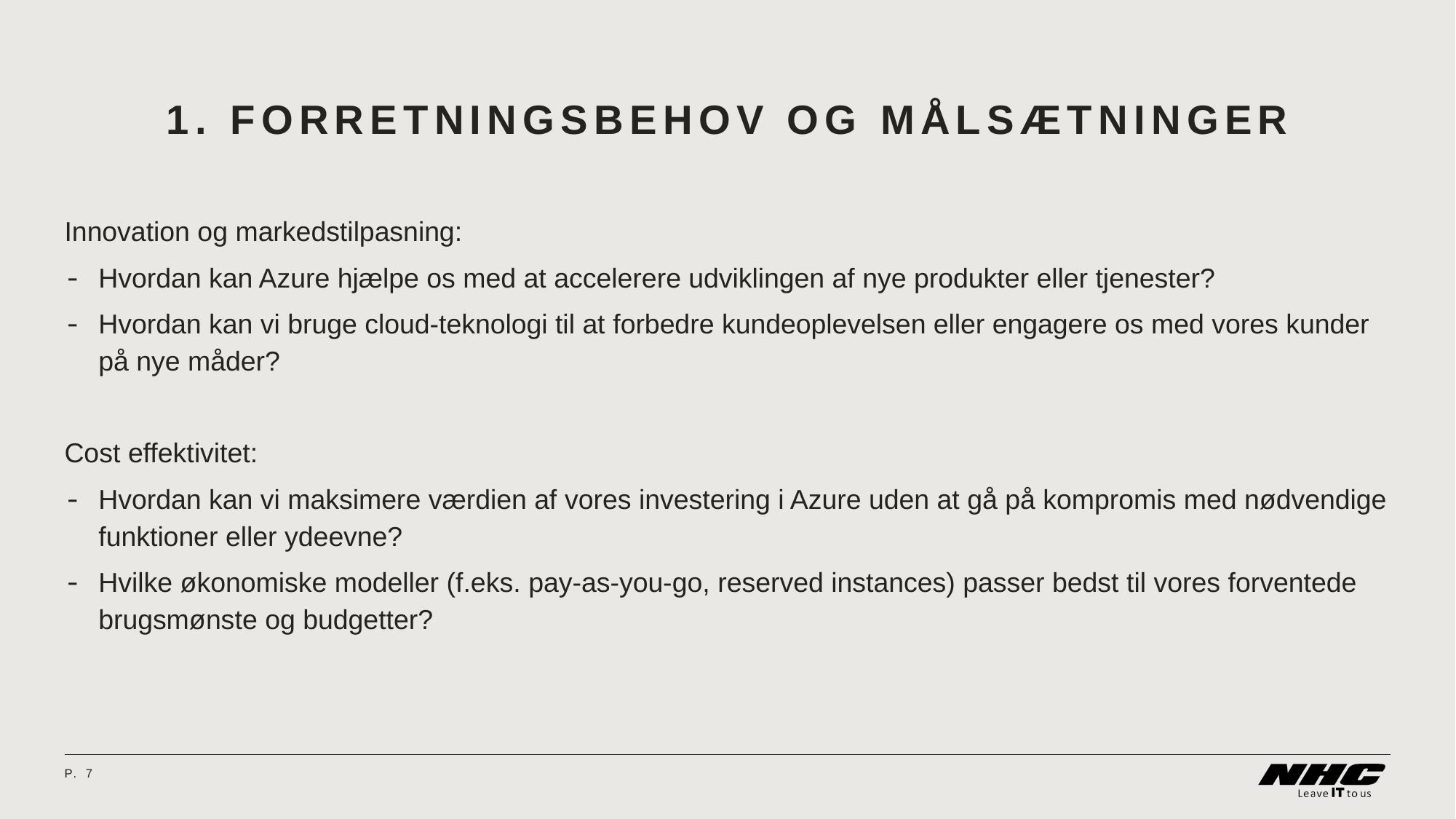

# 1. Forretningsbehov og målsætninger
Innovation og markedstilpasning:
Hvordan kan Azure hjælpe os med at accelerere udviklingen af nye produkter eller tjenester?
Hvordan kan vi bruge cloud-teknologi til at forbedre kundeoplevelsen eller engagere os med vores kunder på nye måder?

Cost effektivitet:
Hvordan kan vi maksimere værdien af vores investering i Azure uden at gå på kompromis med nødvendige funktioner eller ydeevne?
Hvilke økonomiske modeller (f.eks. pay-as-you-go, reserved instances) passer bedst til vores forventede brugsmønste og budgetter?
P.	7

08 April 2024